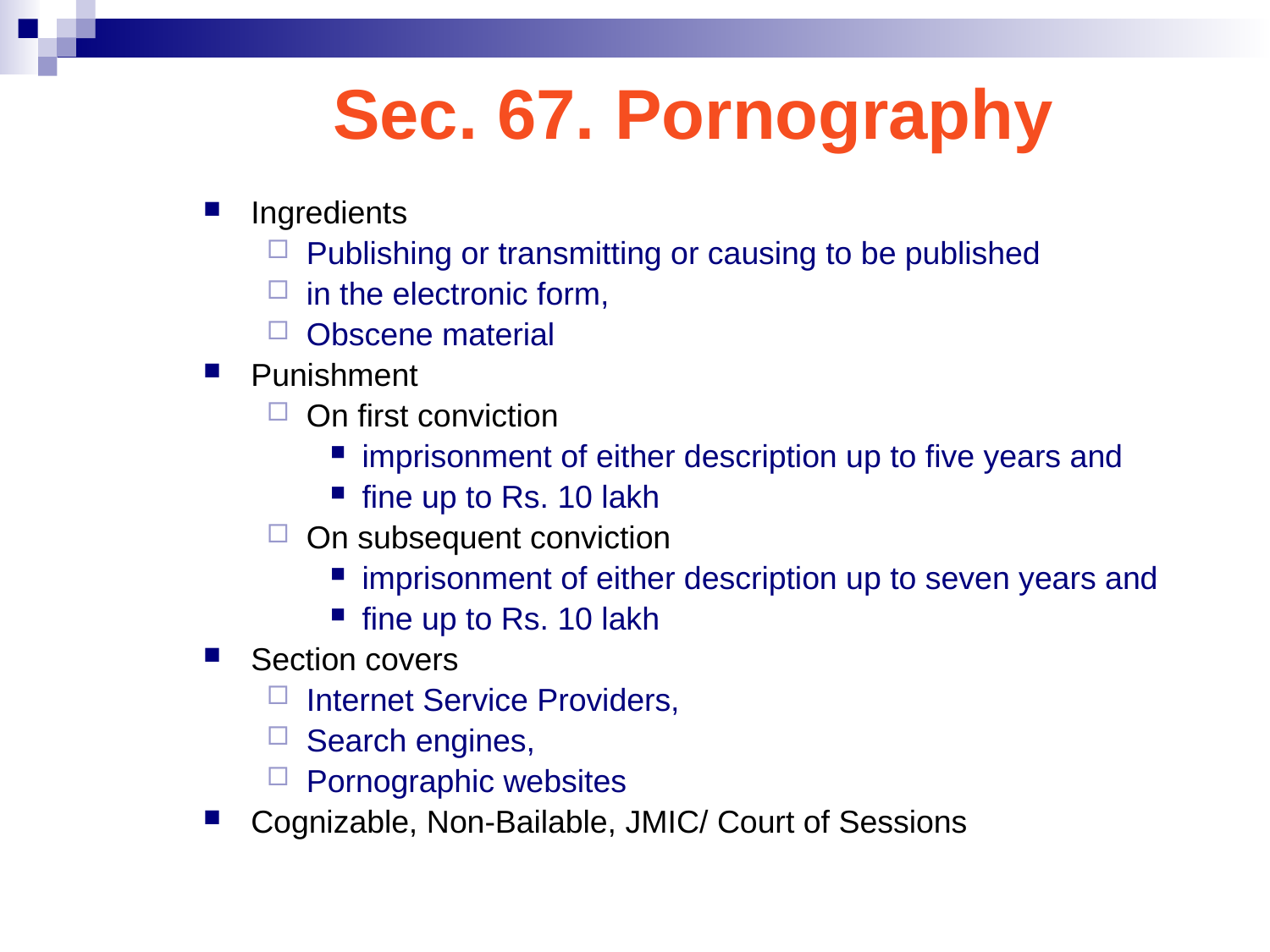

# Sec. 67. Pornography
Ingredients
Publishing or transmitting or causing to be published
in the electronic form,
Obscene material
Punishment
On first conviction
imprisonment of either description up to five years and
fine up to Rs. 10 lakh
On subsequent conviction
imprisonment of either description up to seven years and
fine up to Rs. 10 lakh
Section covers
Internet Service Providers,
Search engines,
Pornographic websites
Cognizable, Non-Bailable, JMIC/ Court of Sessions